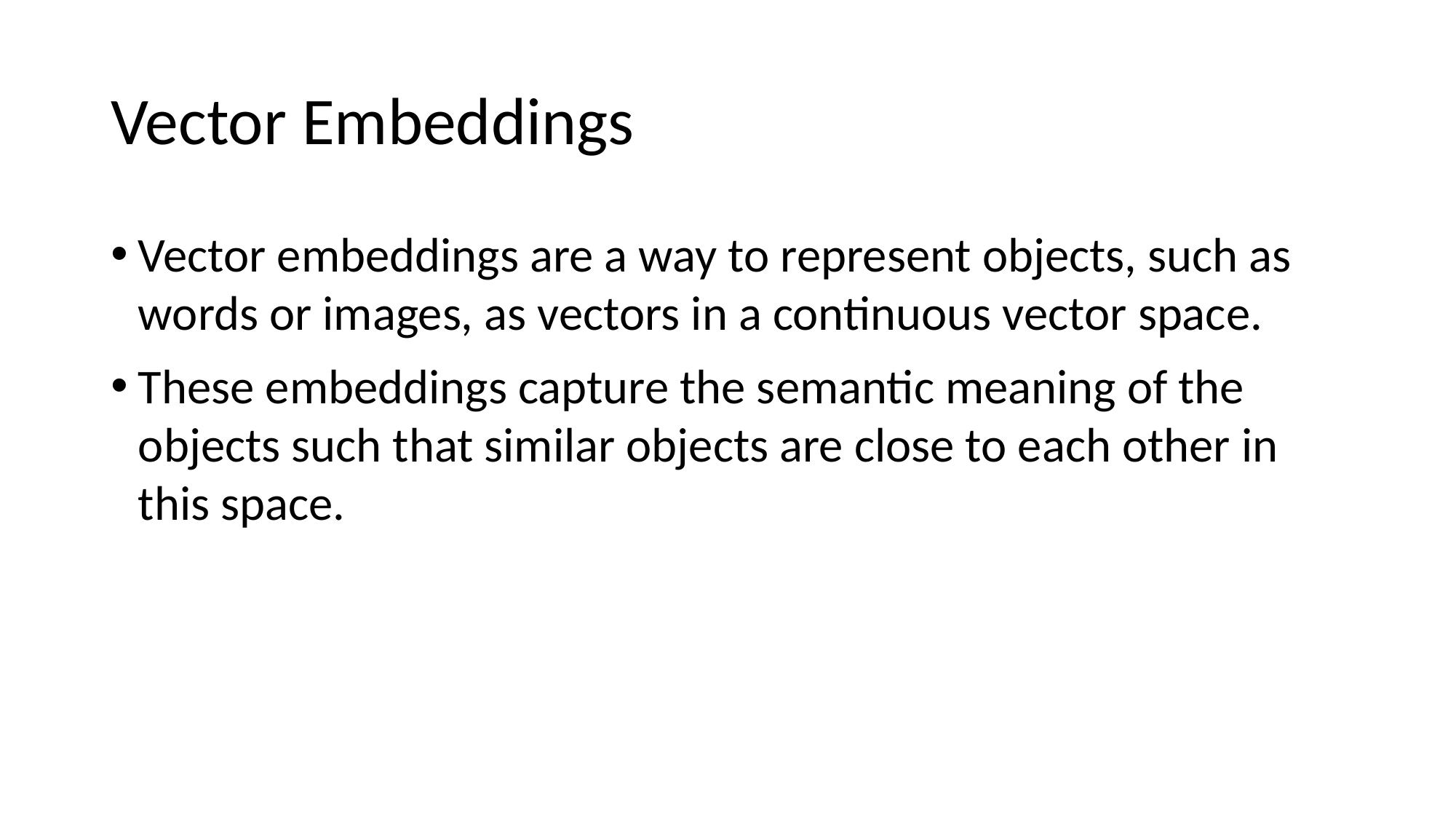

# Vector Embeddings
Vector embeddings are a way to represent objects, such as words or images, as vectors in a continuous vector space.
These embeddings capture the semantic meaning of the objects such that similar objects are close to each other in this space.